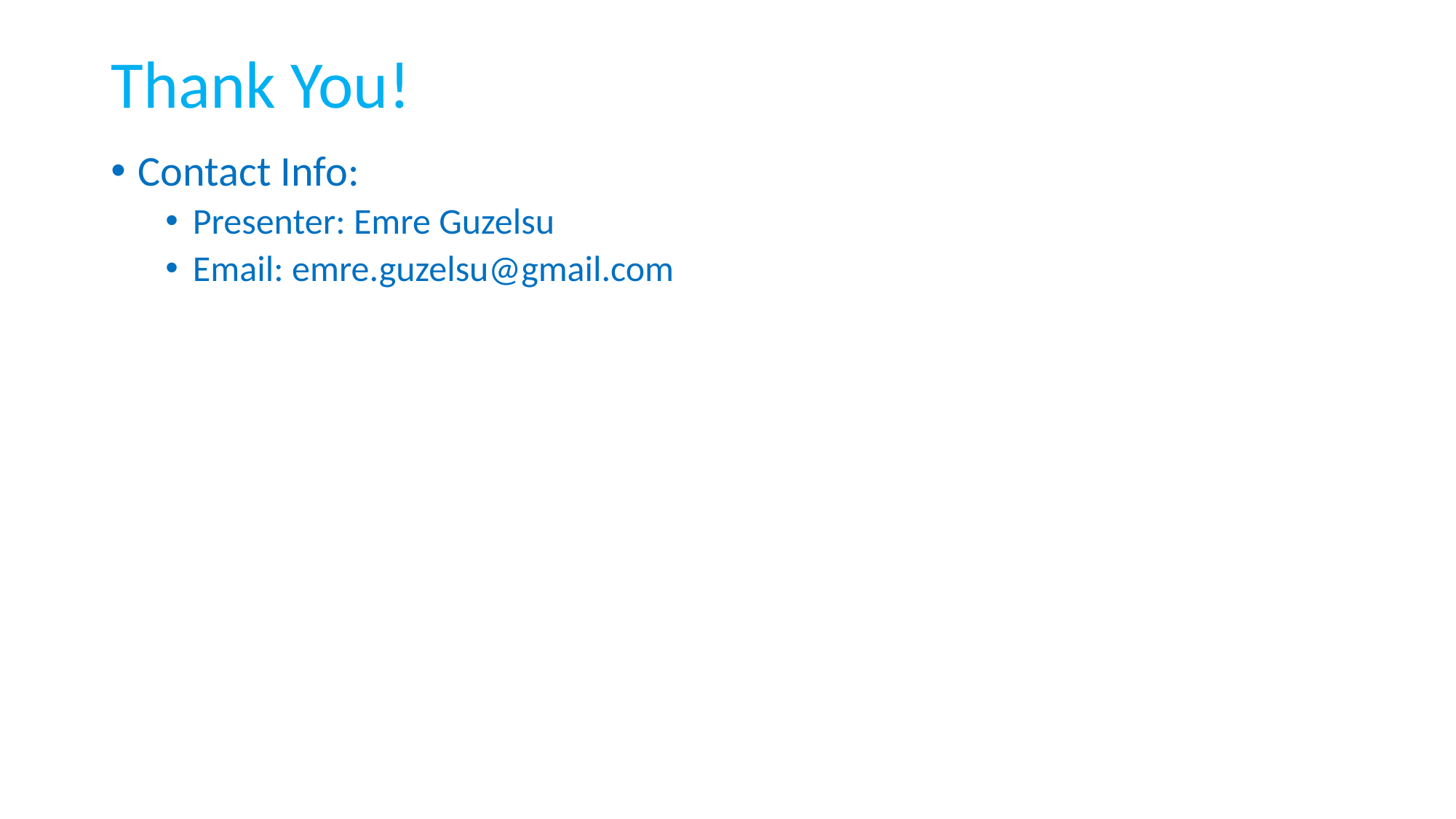

# Thank You!
Contact Info:
Presenter: Emre Guzelsu
Email: emre.guzelsu@gmail.com